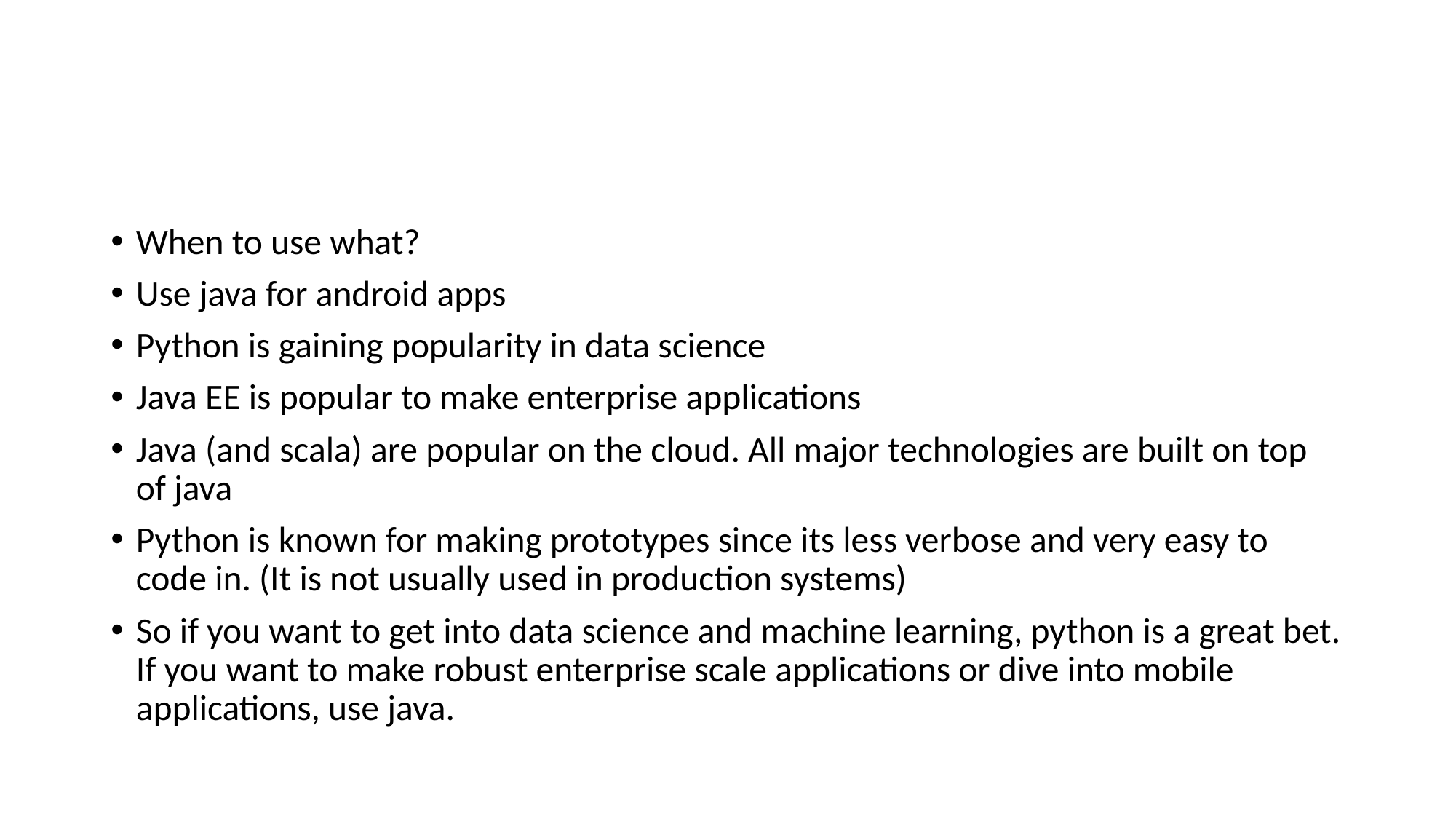

#
When to use what?
Use java for android apps
Python is gaining popularity in data science
Java EE is popular to make enterprise applications
Java (and scala) are popular on the cloud. All major technologies are built on top of java
Python is known for making prototypes since its less verbose and very easy to code in. (It is not usually used in production systems)
So if you want to get into data science and machine learning, python is a great bet. If you want to make robust enterprise scale applications or dive into mobile applications, use java.